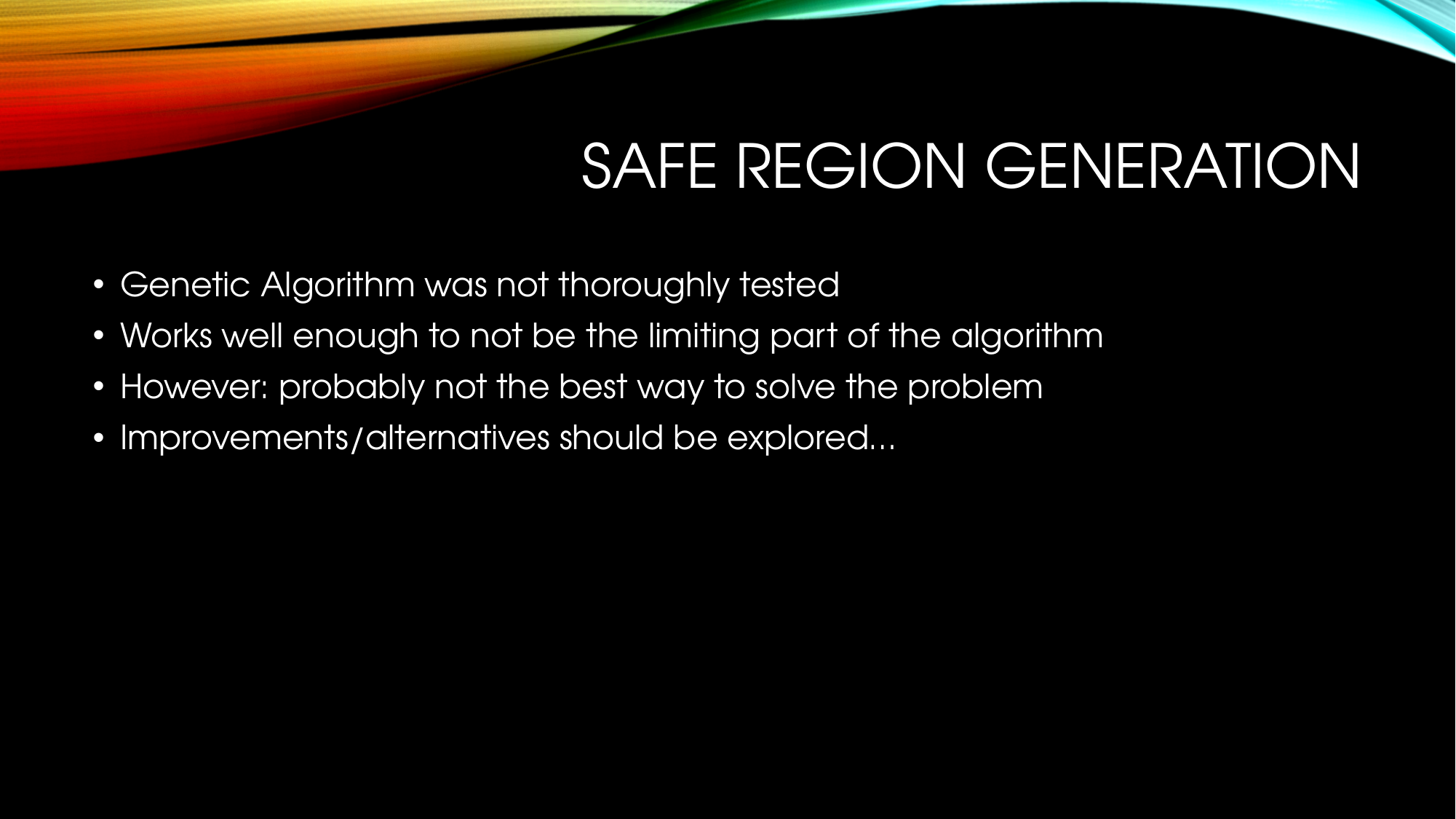

# Safe Region Generation
Genetic Algorithm was not thoroughly tested
Works well enough to not be the limiting part of the algorithm
However: probably not the best way to solve the problem
Improvements/alternatives should be explored…